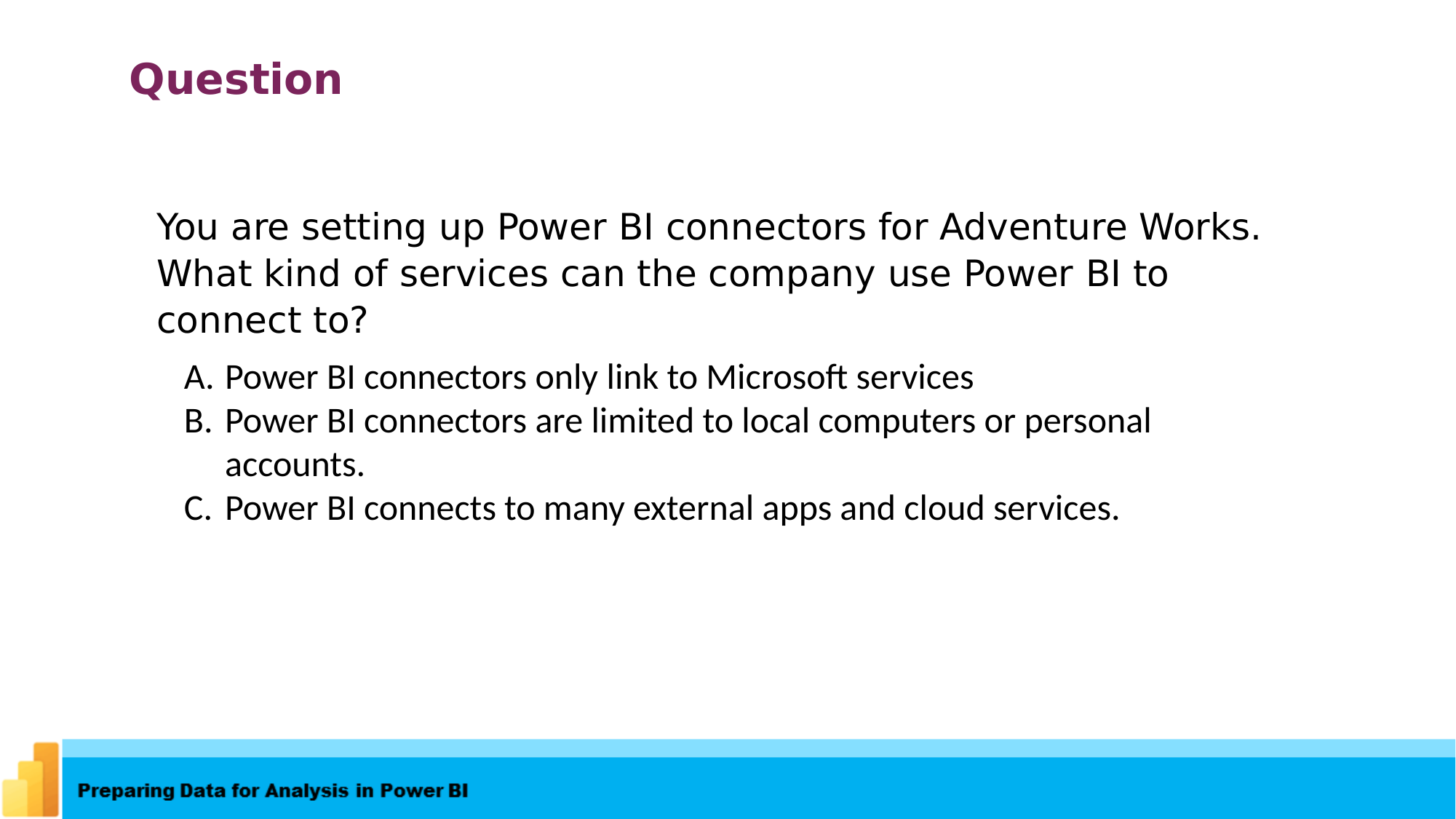

Question
You are setting up Power BI connectors for Adventure Works. What kind of services can the company use Power BI to connect to?
Power BI connectors only link to Microsoft services
Power BI connectors are limited to local computers or personal accounts.
Power BI connects to many external apps and cloud services.